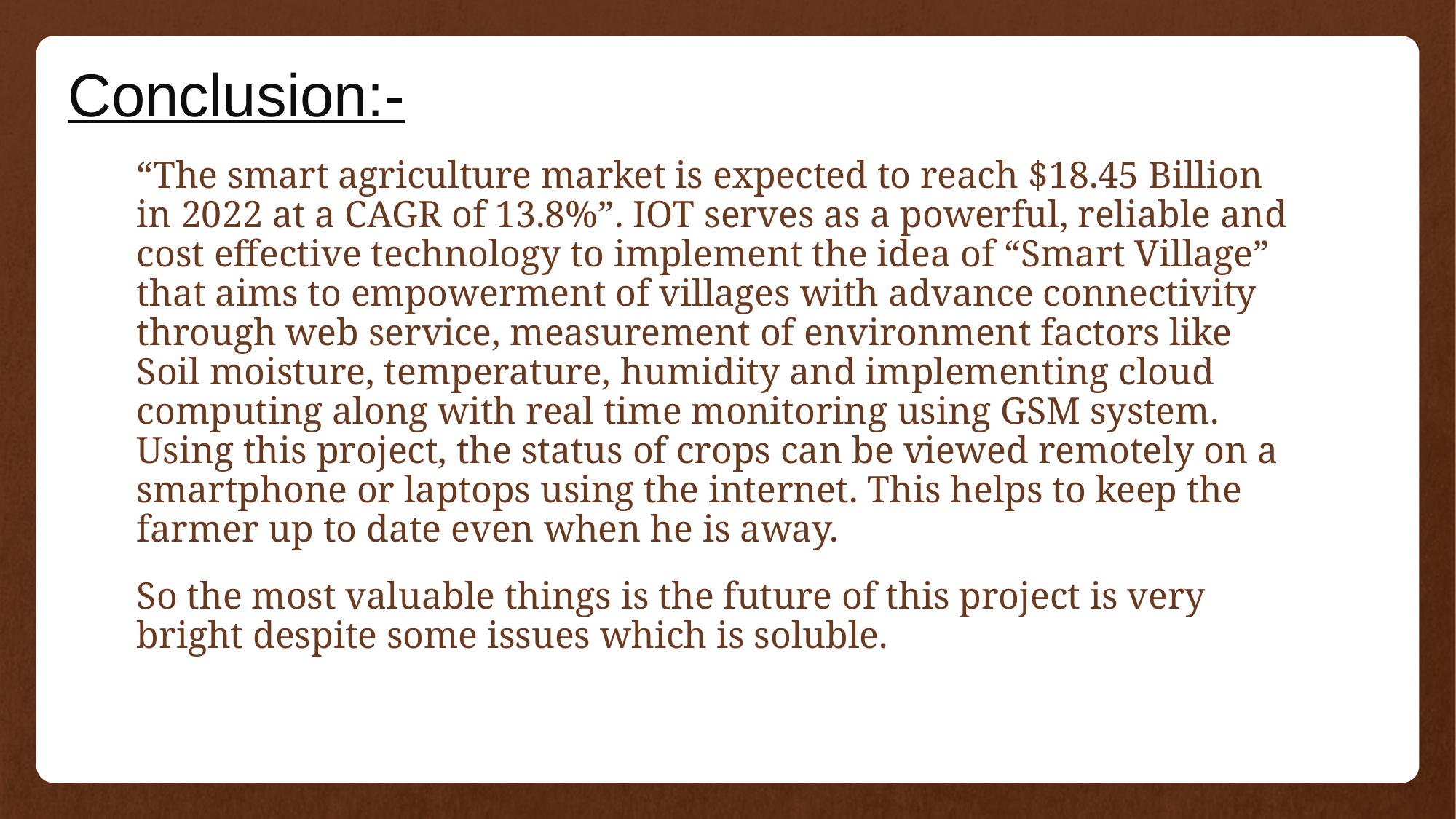

# Conclusion:-
“The smart agriculture market is expected to reach $18.45 Billion in 2022 at a CAGR of 13.8%”. IOT serves as a powerful, reliable and cost effective technology to implement the idea of “Smart Village” that aims to empowerment of villages with advance connectivity through web service, measurement of environment factors like Soil moisture, temperature, humidity and implementing cloud computing along with real time monitoring using GSM system. Using this project, the status of crops can be viewed remotely on a smartphone or laptops using the internet. This helps to keep the farmer up to date even when he is away.
So the most valuable things is the future of this project is very bright despite some issues which is soluble.